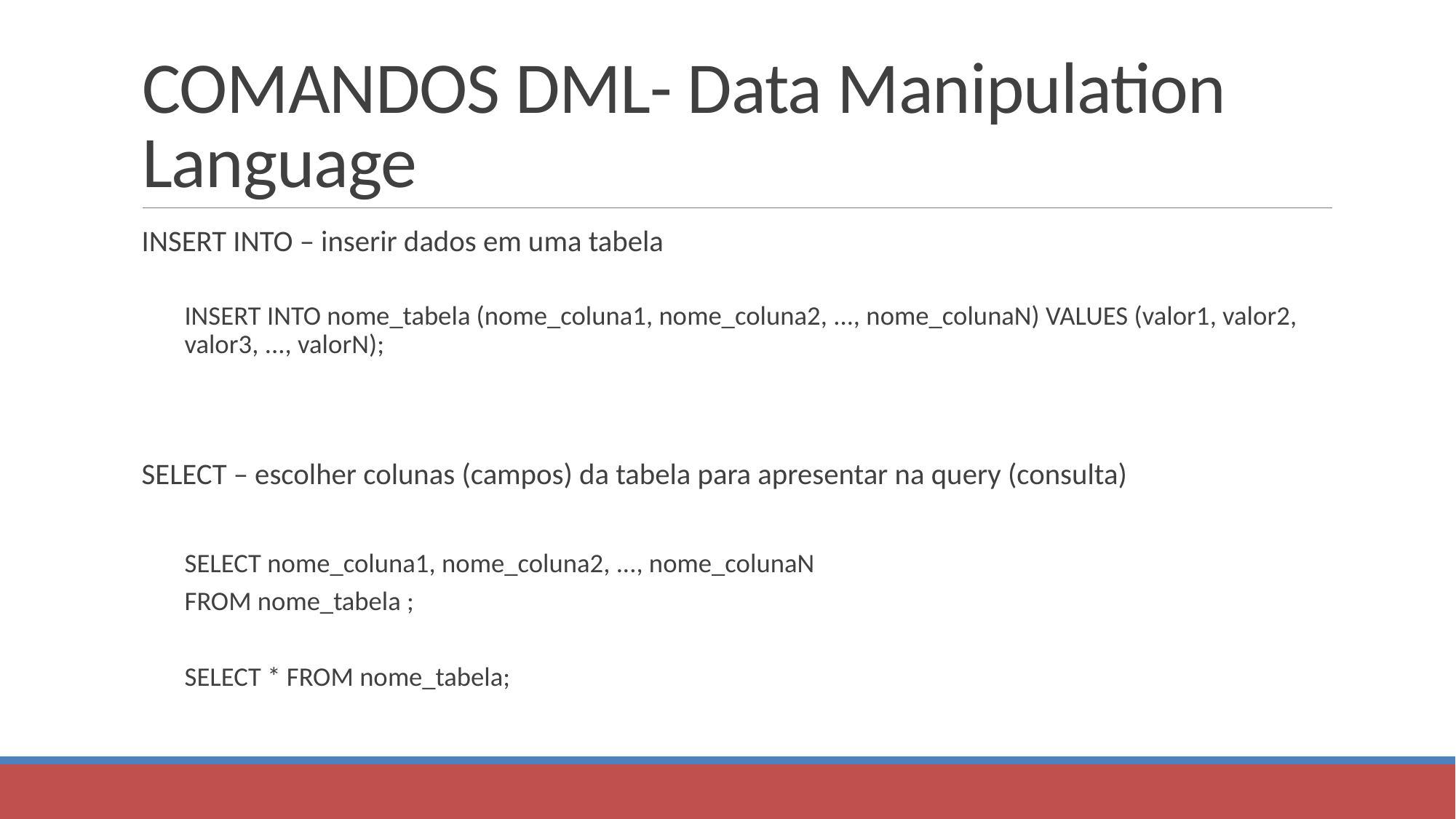

# COMANDOS DML- Data Manipulation Language
INSERT INTO – inserir dados em uma tabela

INSERT INTO nome_tabela (nome_coluna1, nome_coluna2, ..., nome_colunaN) VALUES (valor1, valor2, valor3, ..., valorN);

SELECT – escolher colunas (campos) da tabela para apresentar na query (consulta)

SELECT nome_coluna1, nome_coluna2, ..., nome_colunaN
FROM nome_tabela ;

SELECT * FROM nome_tabela;